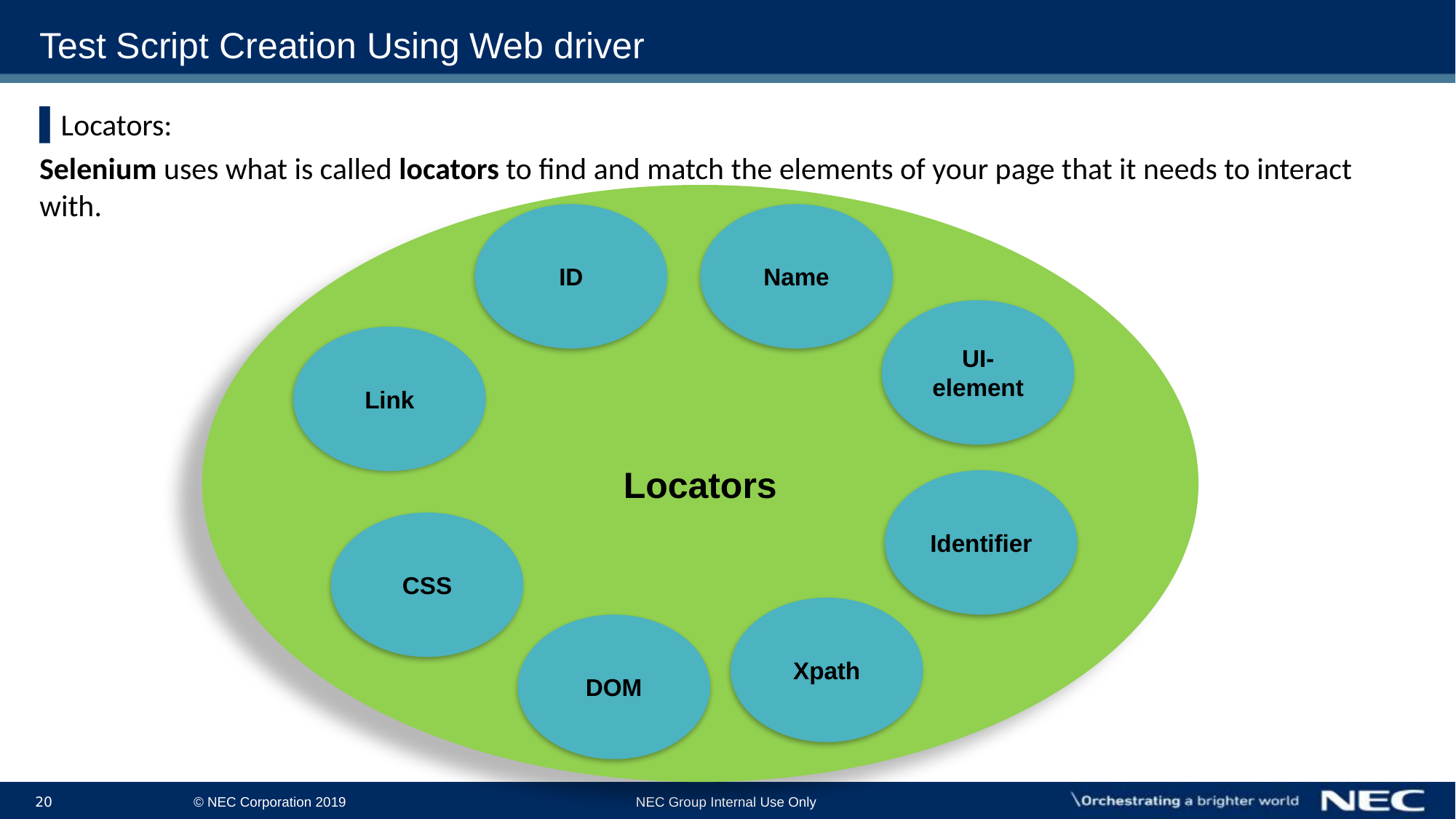

# Test Script Creation Using Web driver
Locators:
Selenium uses what is called locators to find and match the elements of your page that it needs to interact with.

Locators
ID
Name
UI-element
Link
Identifier
CSS
Xpath
DOM